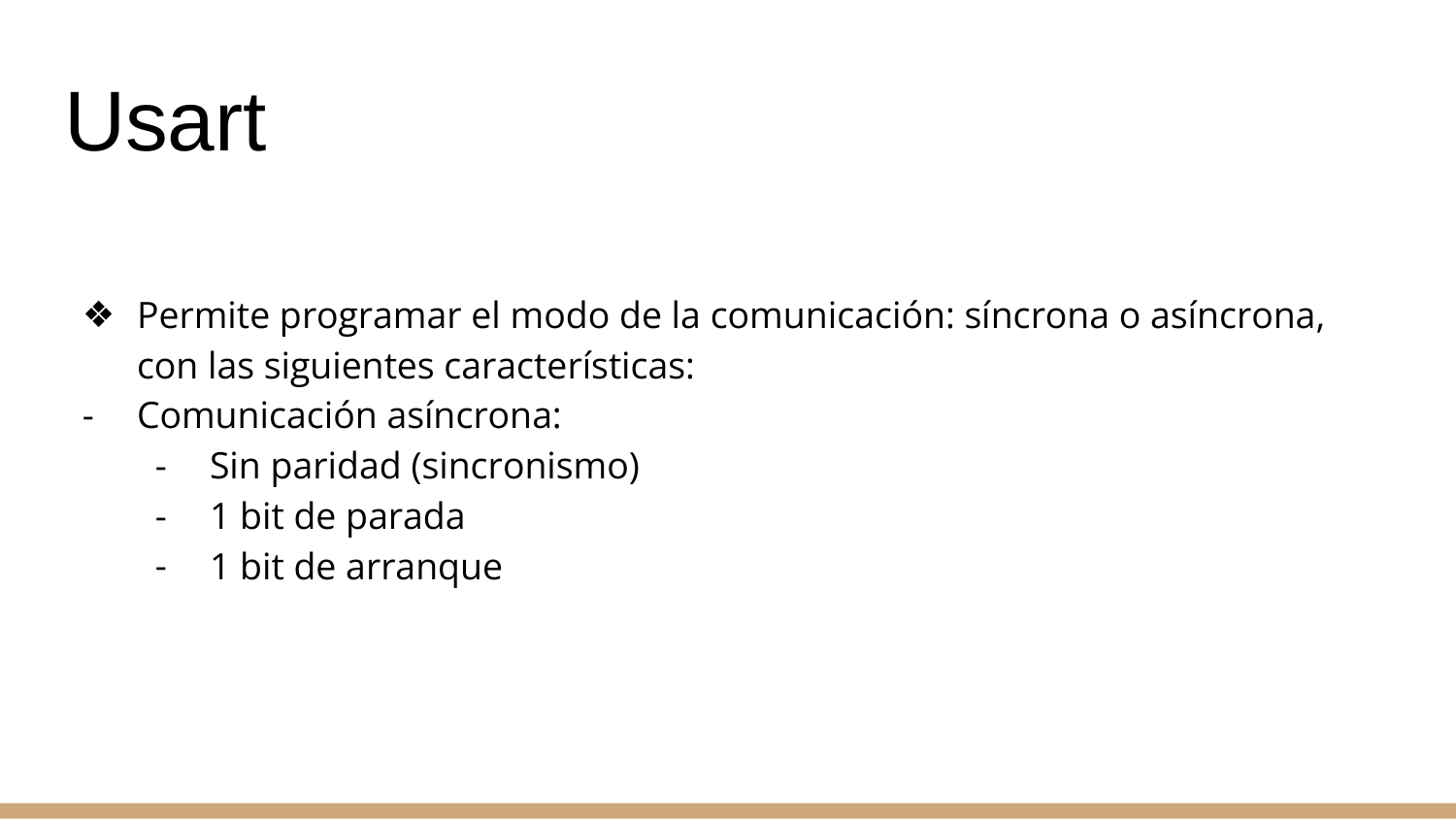

# Usart

Permite programar el modo de la comunicación: síncrona o asíncrona, con las siguientes características:
Comunicación asíncrona:
Sin paridad (sincronismo)
1 bit de parada
1 bit de arranque